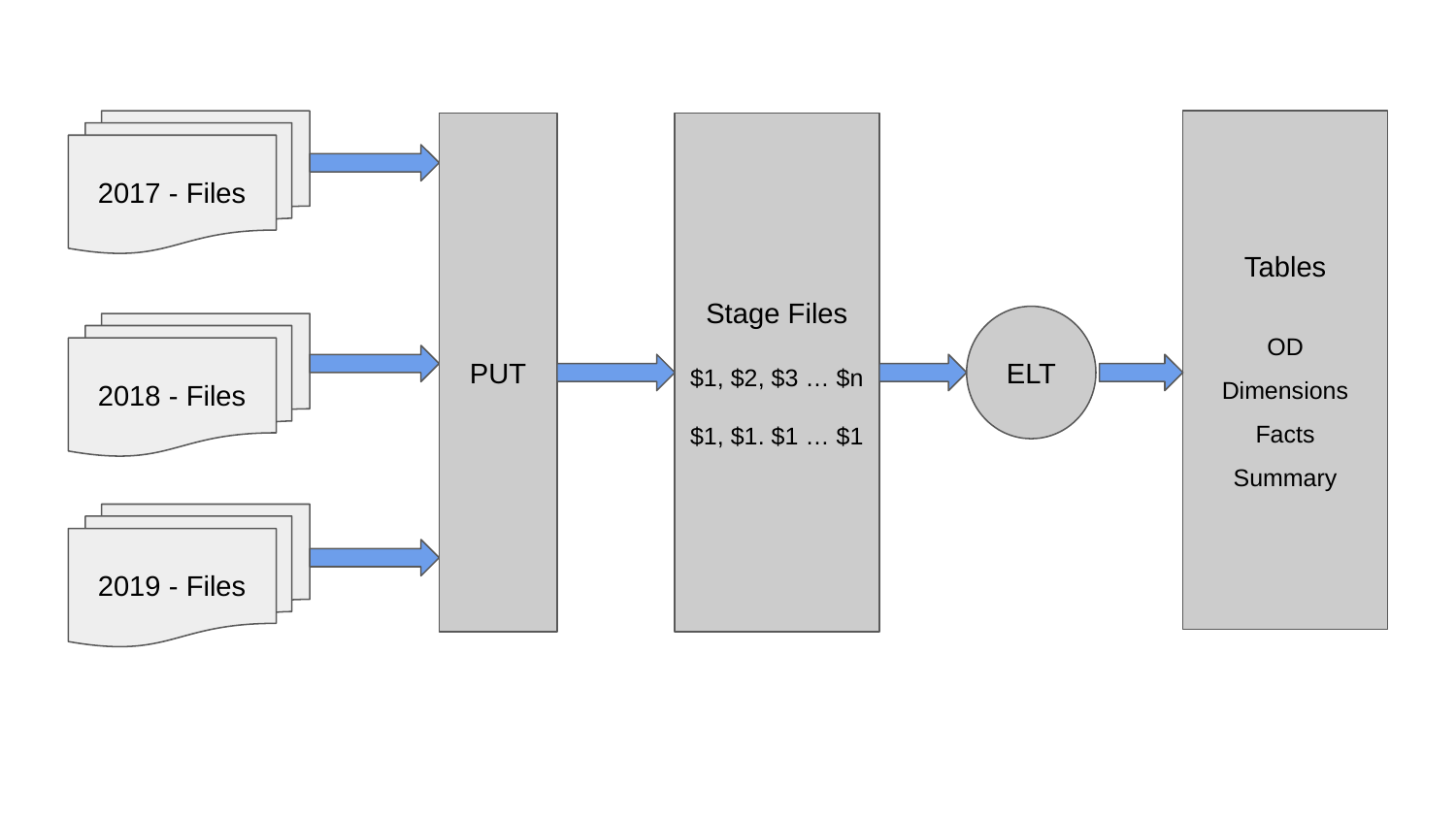

2017 - Files
Tables

OD
Dimensions
Facts
Summary
PUT
Stage Files

$1, $2, $3 … $n

$1, $1. $1 … $1

ELT
2018 - Files

2019 - Files